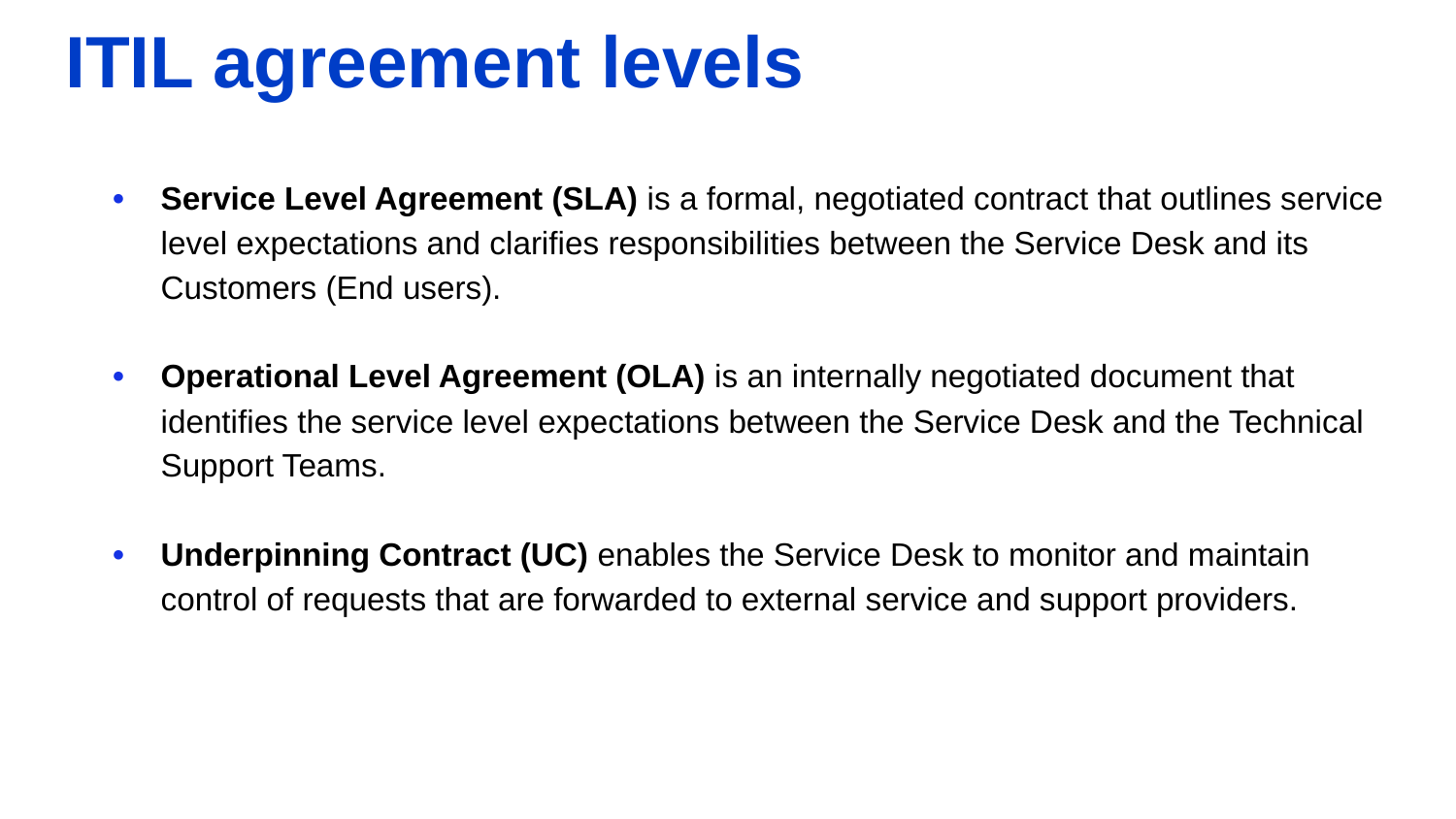

# ITIL agreement levels
Service Level Agreement (SLA) is a formal, negotiated contract that outlines service level expectations and clarifies responsibilities between the Service Desk and its Customers (End users).

Operational Level Agreement (OLA) is an internally negotiated document that identifies the service level expectations between the Service Desk and the Technical Support Teams.

Underpinning Contract (UC) enables the Service Desk to monitor and maintain control of requests that are forwarded to external service and support providers.